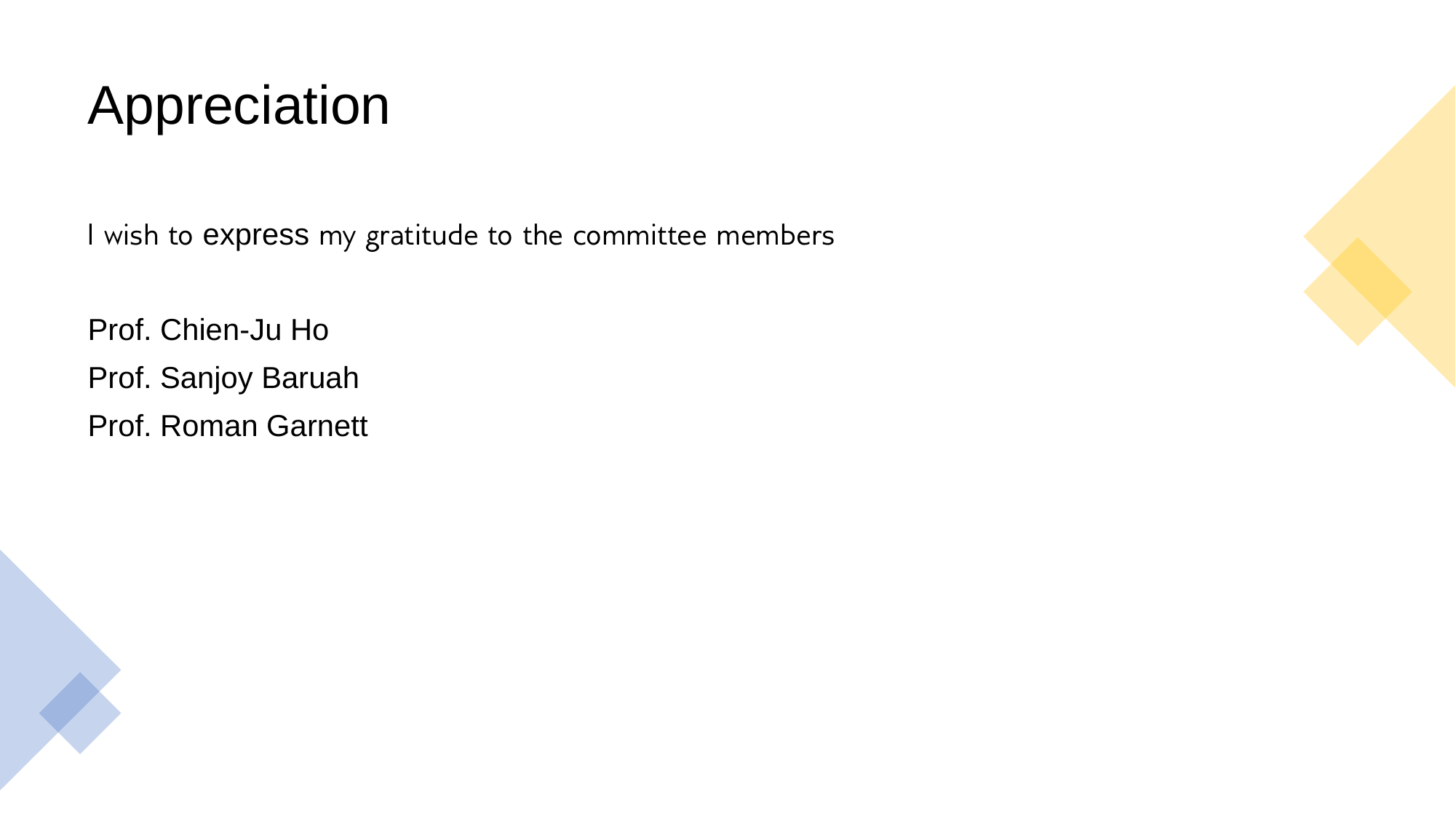

# Appreciation

I wish to express my gratitude to the committee members

Prof. Chien-Ju Ho
Prof. Sanjoy Baruah
Prof. Roman Garnett

Washington University in St. Louis
2